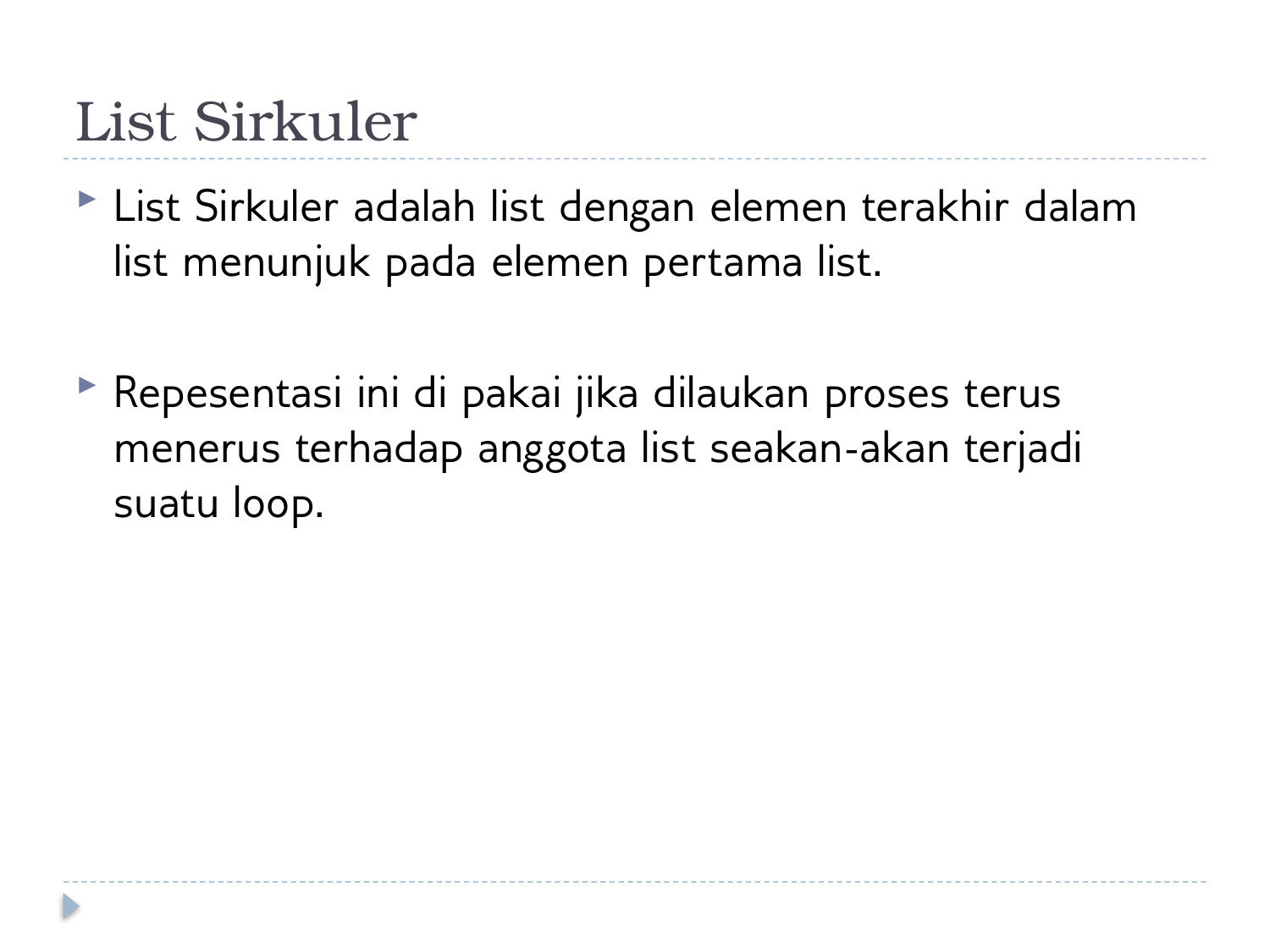

# List Sirkuler
List Sirkuler adalah list dengan elemen terakhir dalam list menunjuk pada elemen pertama list.

Repesentasi ini di pakai jika dilaukan proses terus menerus terhadap anggota list seakan-akan terjadi suatu loop.